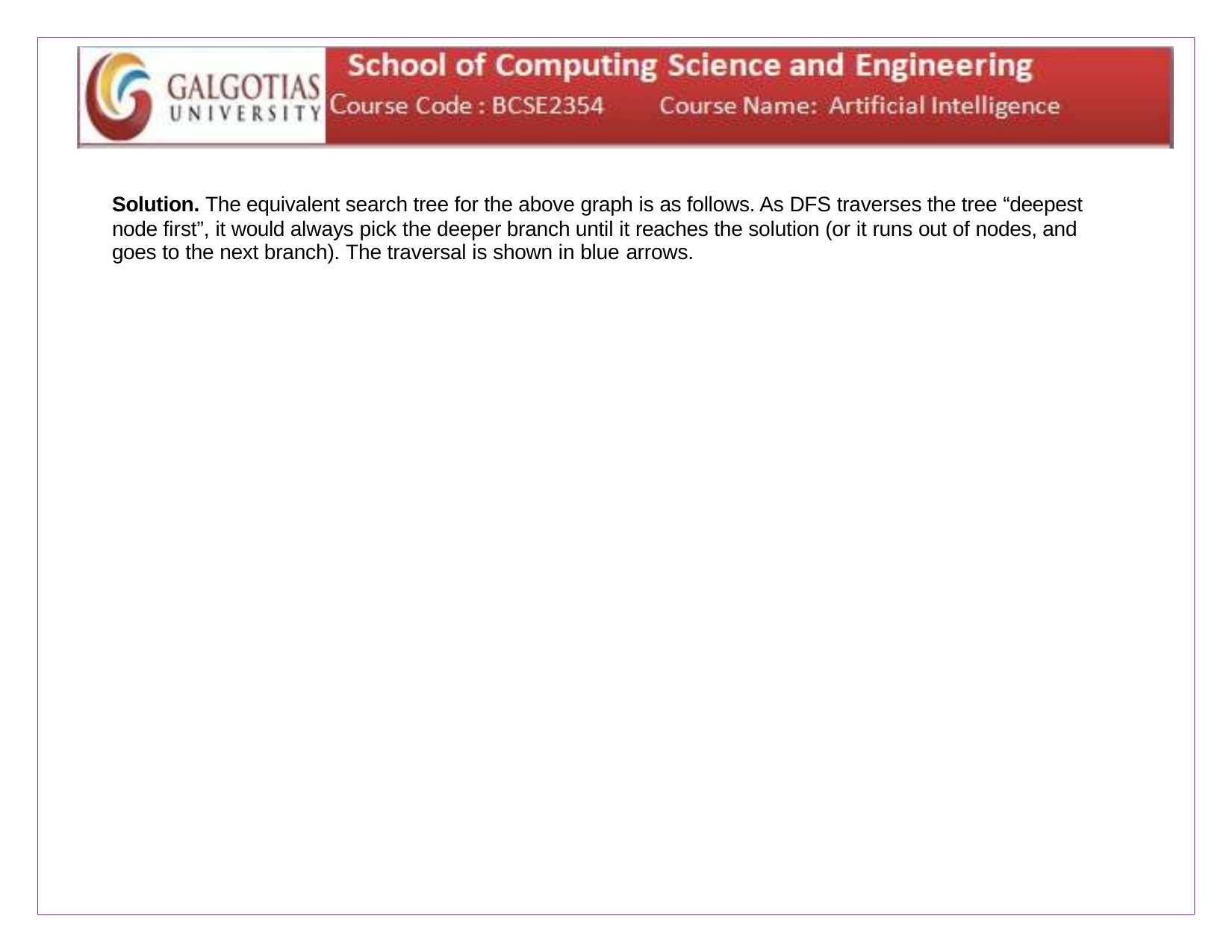

Solution. The equivalent search tree for the above graph is as follows. As DFS traverses the tree “deepest  node first”, it would always pick the deeper branch until it reaches the solution (or it runs out of nodes, and  goes to the next branch). The traversal is shown in blue arrows.